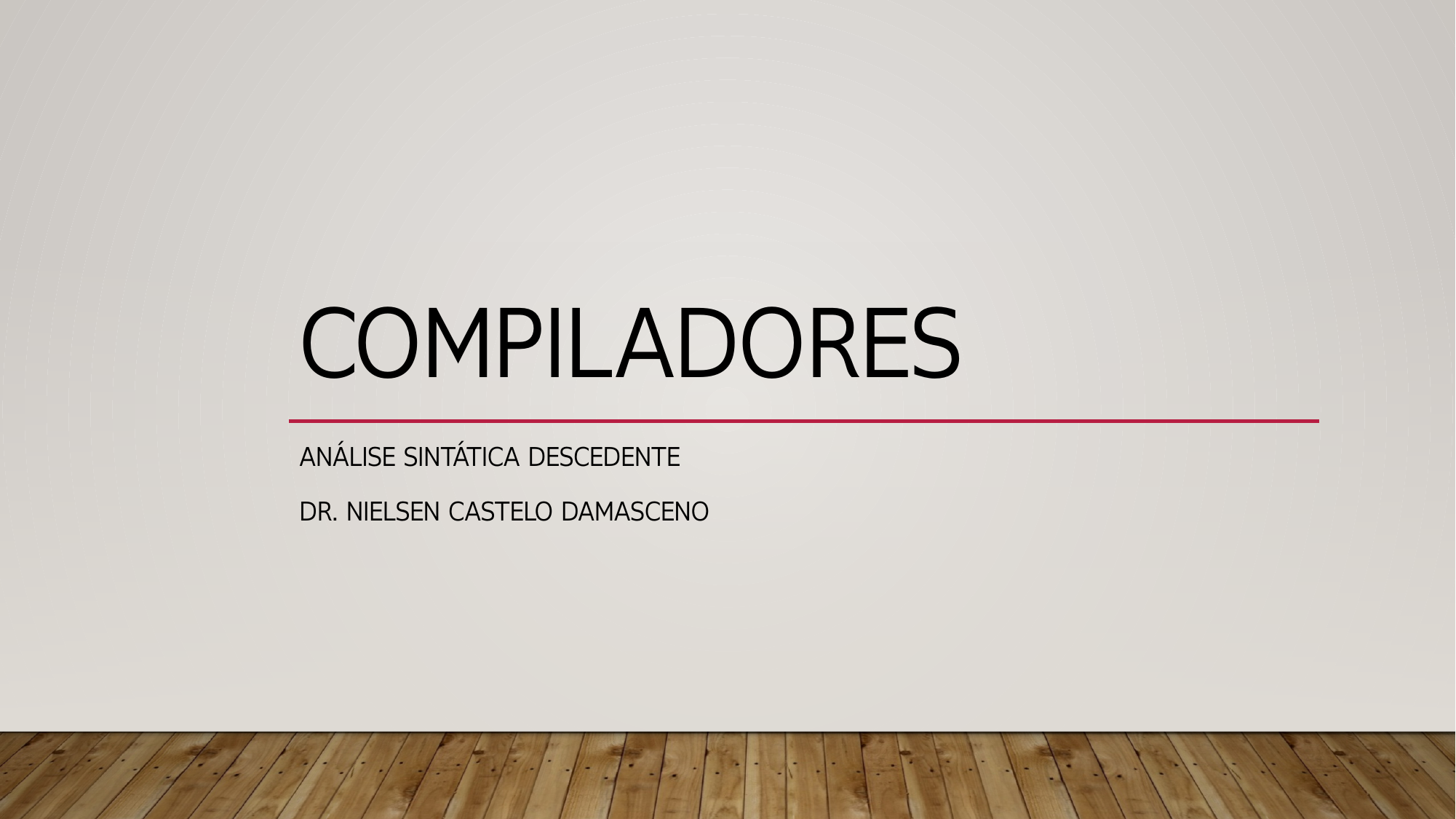

# Compiladores
análise sintática DESCEDENTE
Dr. Nielsen Castelo Damasceno